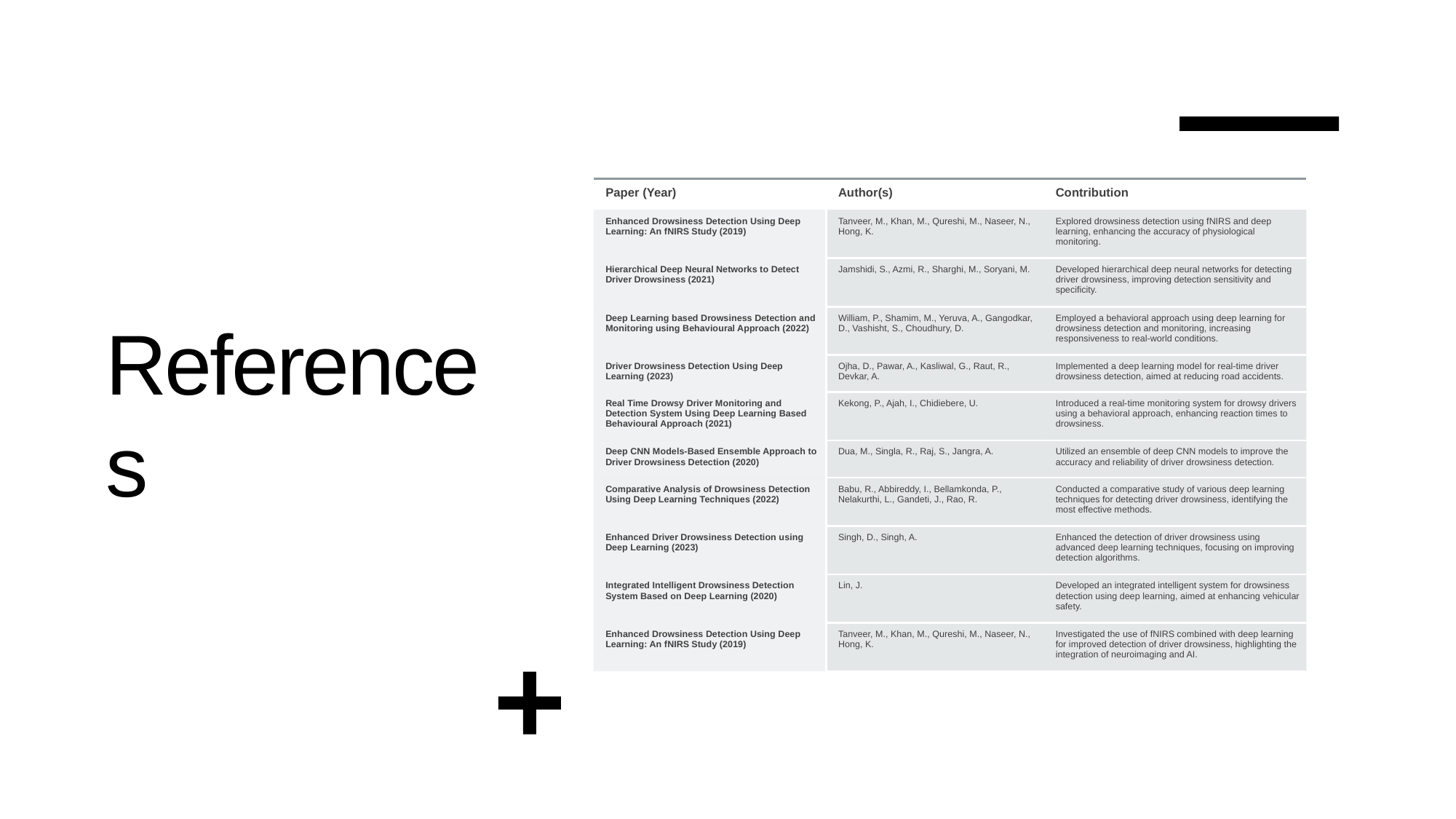

| Paper (Year) | Author(s) | Contribution |
| --- | --- | --- |
| Enhanced Drowsiness Detection Using Deep Learning: An fNIRS Study (2019) | Tanveer, M., Khan, M., Qureshi, M., Naseer, N., Hong, K. | Explored drowsiness detection using fNIRS and deep learning, enhancing the accuracy of physiological monitoring. |
| Hierarchical Deep Neural Networks to Detect Driver Drowsiness (2021) | Jamshidi, S., Azmi, R., Sharghi, M., Soryani, M. | Developed hierarchical deep neural networks for detecting driver drowsiness, improving detection sensitivity and specificity. |
| Deep Learning based Drowsiness Detection and Monitoring using Behavioural Approach (2022) | William, P., Shamim, M., Yeruva, A., Gangodkar, D., Vashisht, S., Choudhury, D. | Employed a behavioral approach using deep learning for drowsiness detection and monitoring, increasing responsiveness to real-world conditions. |
| Driver Drowsiness Detection Using Deep Learning (2023) | Ojha, D., Pawar, A., Kasliwal, G., Raut, R., Devkar, A. | Implemented a deep learning model for real-time driver drowsiness detection, aimed at reducing road accidents. |
| Real Time Drowsy Driver Monitoring and Detection System Using Deep Learning Based Behavioural Approach (2021) | Kekong, P., Ajah, I., Chidiebere, U. | Introduced a real-time monitoring system for drowsy drivers using a behavioral approach, enhancing reaction times to drowsiness. |
| Deep CNN Models-Based Ensemble Approach to Driver Drowsiness Detection (2020) | Dua, M., Singla, R., Raj, S., Jangra, A. | Utilized an ensemble of deep CNN models to improve the accuracy and reliability of driver drowsiness detection. |
| Comparative Analysis of Drowsiness Detection Using Deep Learning Techniques (2022) | Babu, R., Abbireddy, I., Bellamkonda, P., Nelakurthi, L., Gandeti, J., Rao, R. | Conducted a comparative study of various deep learning techniques for detecting driver drowsiness, identifying the most effective methods. |
| Enhanced Driver Drowsiness Detection using Deep Learning (2023) | Singh, D., Singh, A. | Enhanced the detection of driver drowsiness using advanced deep learning techniques, focusing on improving detection algorithms. |
| Integrated Intelligent Drowsiness Detection System Based on Deep Learning (2020) | Lin, J. | Developed an integrated intelligent system for drowsiness detection using deep learning, aimed at enhancing vehicular safety. |
| Enhanced Drowsiness Detection Using Deep Learning: An fNIRS Study (2019) | Tanveer, M., Khan, M., Qureshi, M., Naseer, N., Hong, K. | Investigated the use of fNIRS combined with deep learning for improved detection of driver drowsiness, highlighting the integration of neuroimaging and AI. |
# References